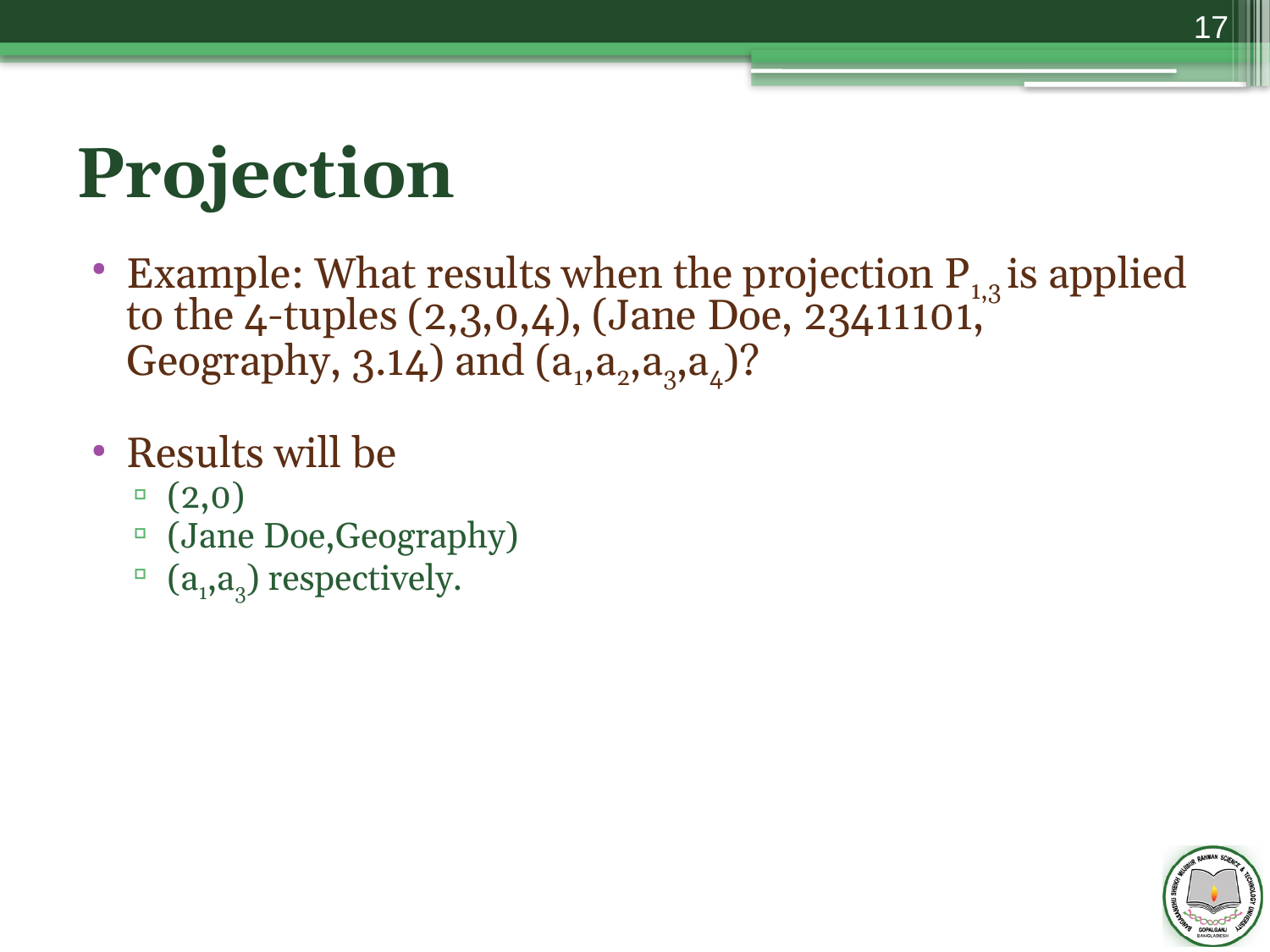

17
# Projection
Example: What results when the projection P1,3 is applied to the 4-tuples (2,3,0,4), (Jane Doe, 23411101, Geography, 3.14) and (a1,a2,a3,a4)?

Results will be
(2,0)
(Jane Doe,Geography)
(a1,a3) respectively.